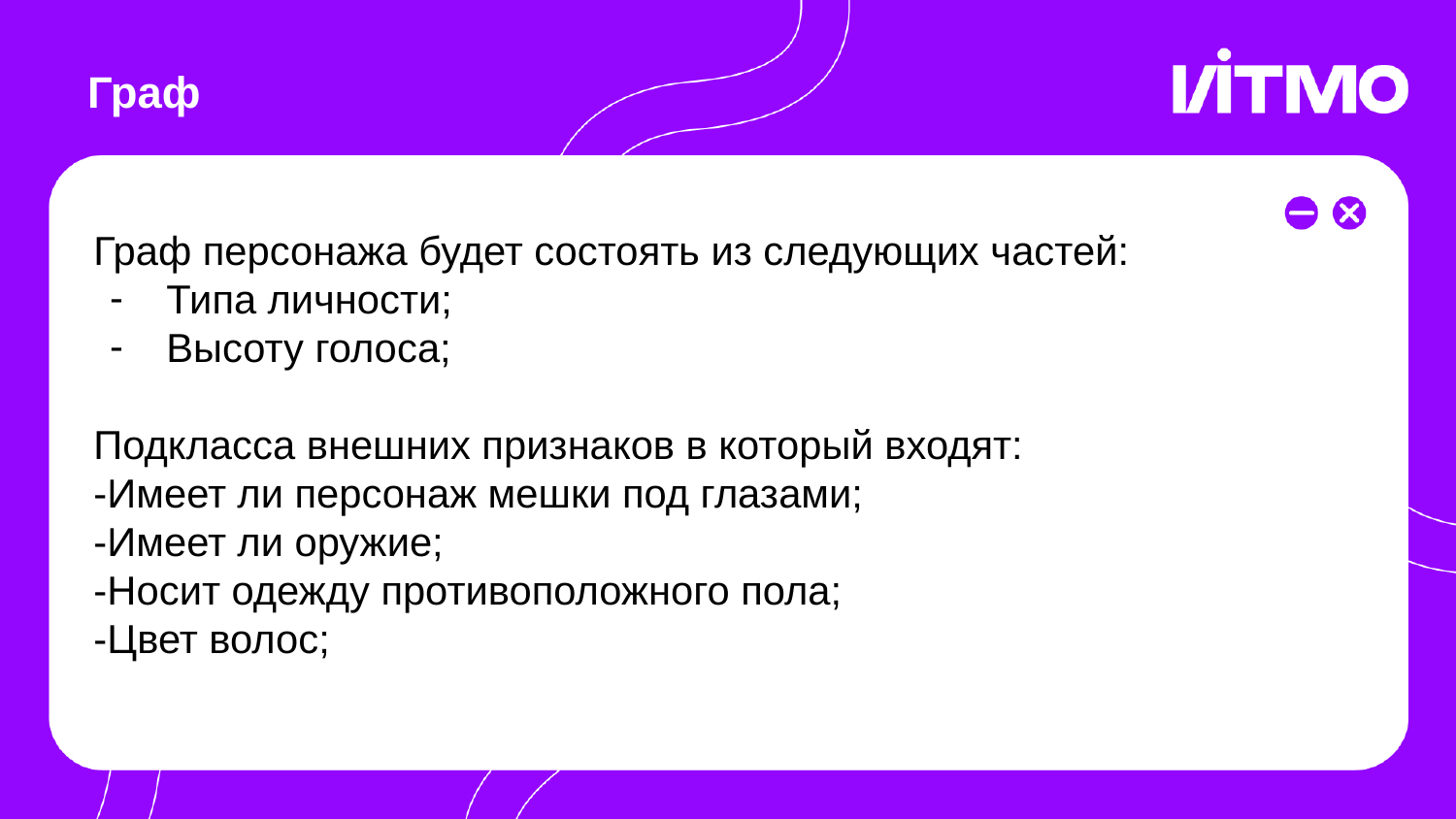

# Граф
Граф персонажа будет состоять из следующих частей:
Типа личности;
Высоту голоса;

Подкласса внешних признаков в который входят:
-Имеет ли персонаж мешки под глазами;
-Имеет ли оружие;
-Носит одежду противоположного пола;
-Цвет волос;